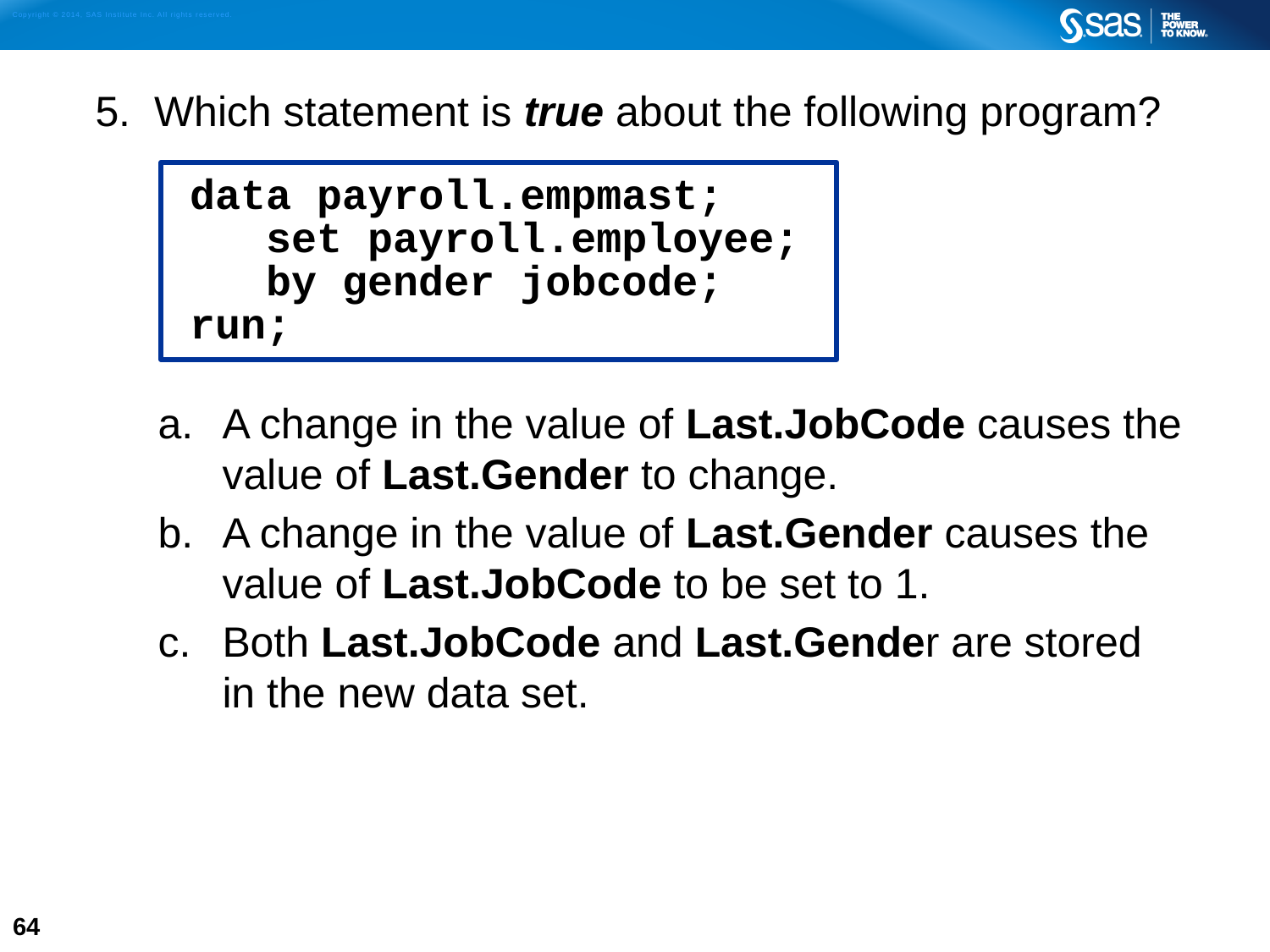

5.  Which statement is true about the following program?

A change in the value of Last.JobCode causes the value of Last.Gender to change.
A change in the value of Last.Gender causes the value of Last.JobCode to be set to 1.
Both Last.JobCode and Last.Gender are stored in the new data set.

data payroll.empmast;
   set payroll.employee;
   by gender jobcode;
run;